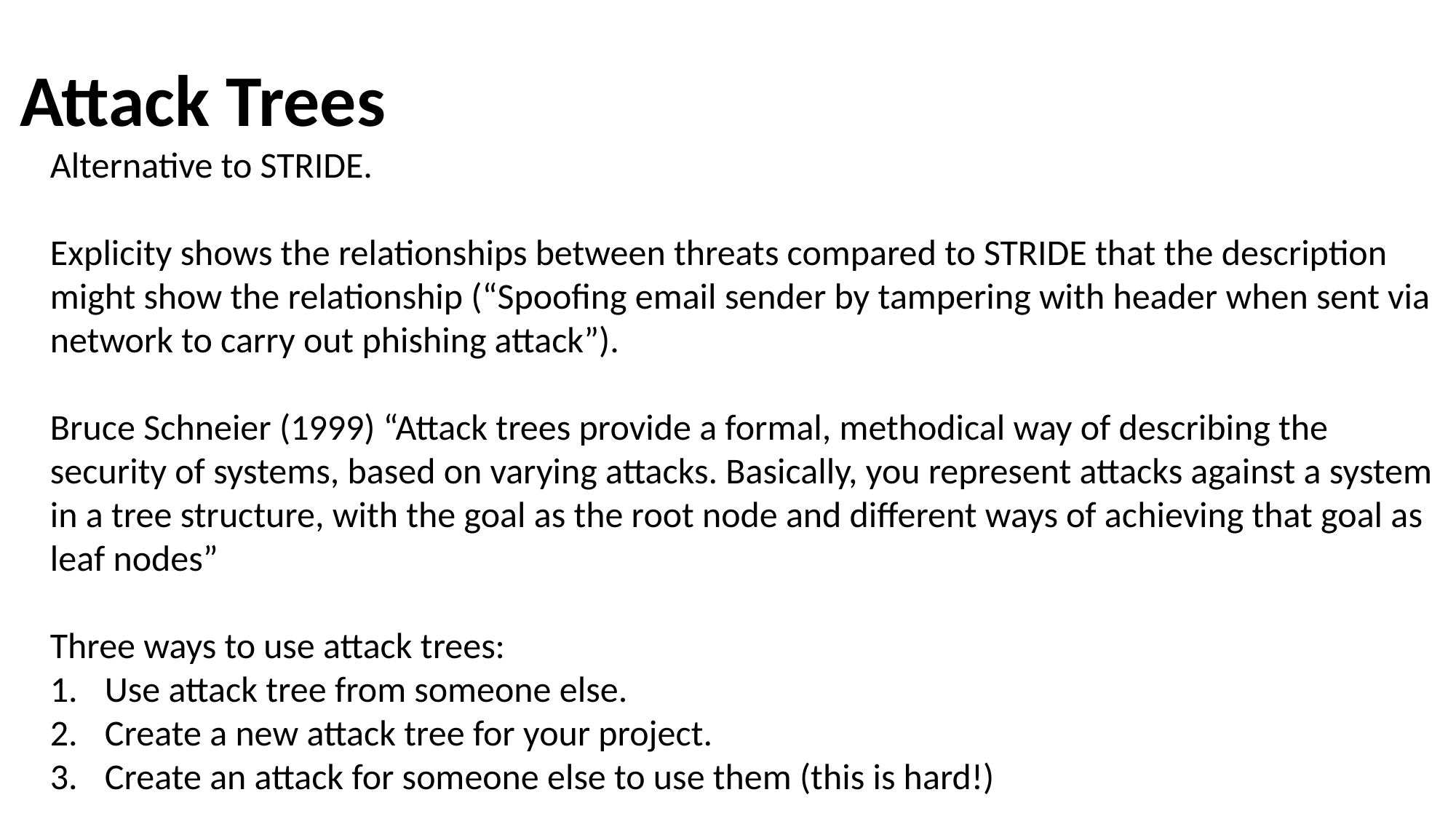

Attack Trees
Alternative to STRIDE.

Explicity shows the relationships between threats compared to STRIDE that the description might show the relationship (“Spoofing email sender by tampering with header when sent via network to carry out phishing attack”).

Bruce Schneier (1999) “Attack trees provide a formal, methodical way of describing the security of systems, based on varying attacks. Basically, you represent attacks against a system in a tree structure, with the goal as the root node and different ways of achieving that goal as leaf nodes”

Three ways to use attack trees:
Use attack tree from someone else.
Create a new attack tree for your project.
Create an attack for someone else to use them (this is hard!)

Take the DFD and iterate through elements using attack tree to identify threats.